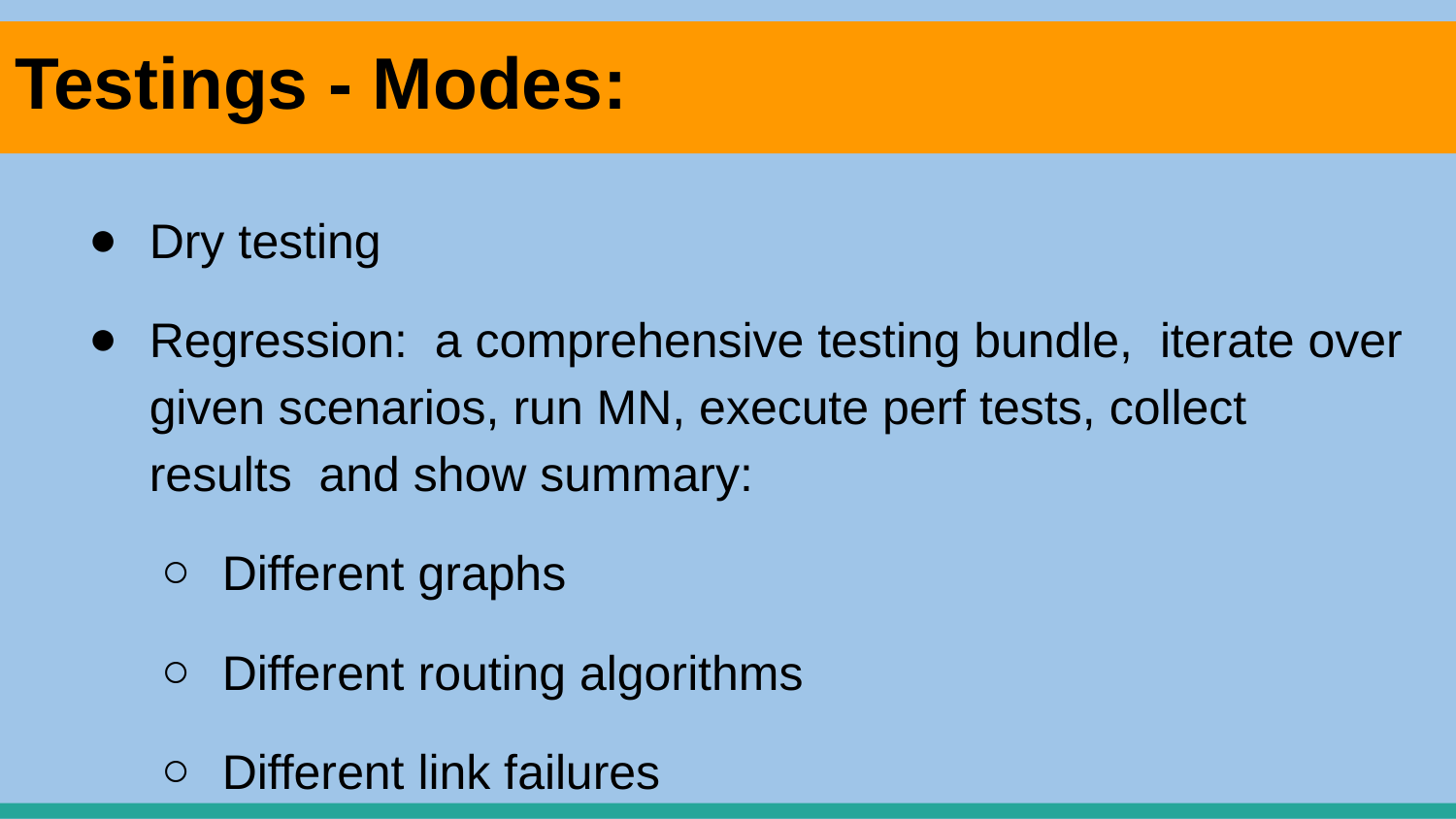

# Testings - Modes:
Dry testing
Regression:  a comprehensive testing bundle,  iterate over given scenarios, run MN, execute perf tests, collect results  and show summary:
Different graphs
Different routing algorithms
Different link failures
Interactive: open MN env, execute MN CLI, and run manually perftests (in another shells)